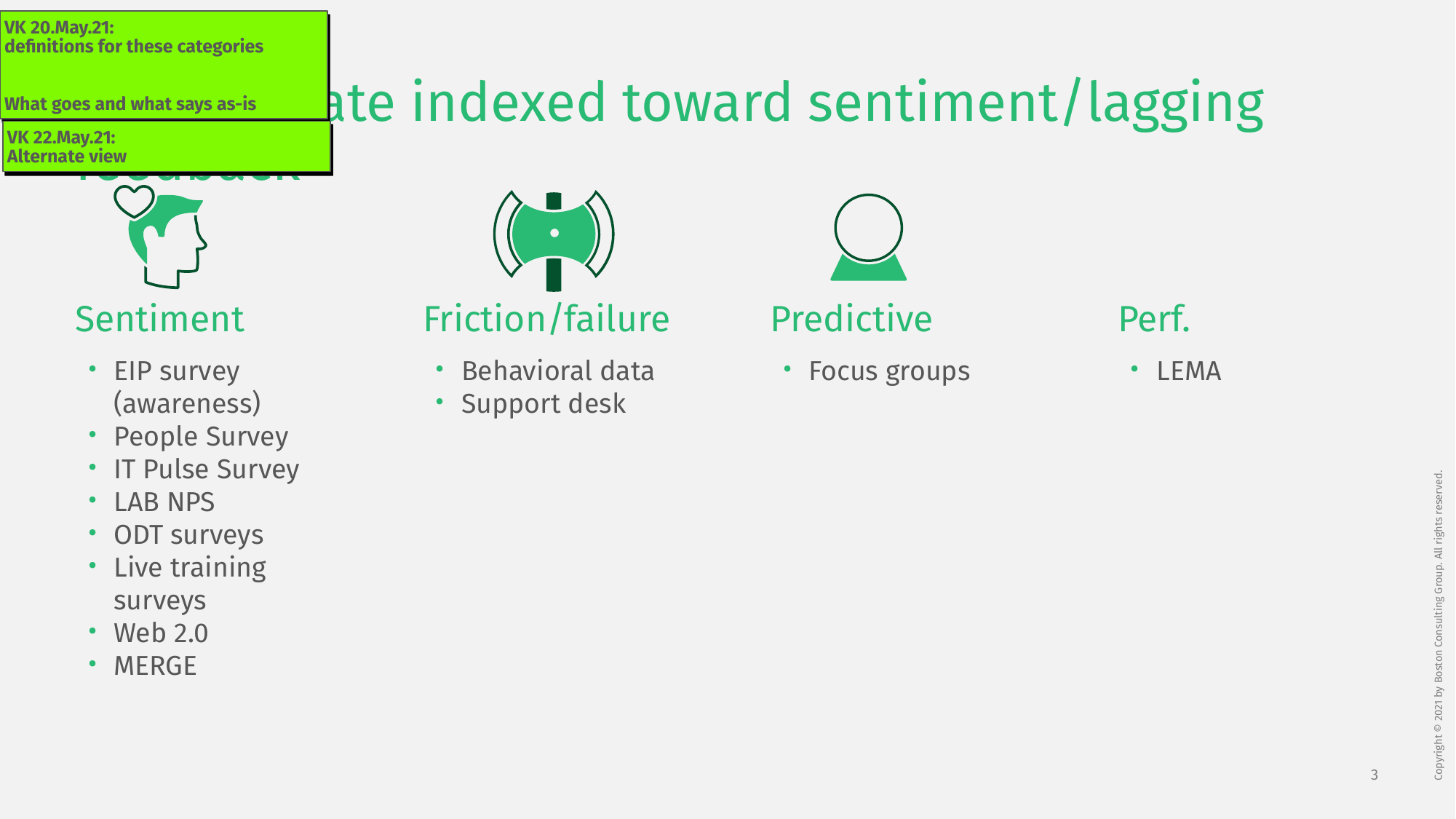

VK 20.May.21:
definitions for these categories

What goes and what says as-is
# Current state indexed toward sentiment/lagging feedback
VK 22.May.21:
Alternate view

Sentiment
Friction/failure
Predictive
Perf.
EIP survey (awareness)
People Survey
IT Pulse Survey
LAB NPS
ODT surveys
Live training surveys
Web 2.0
MERGE

Behavioral data
Support desk
Focus groups
LEMA